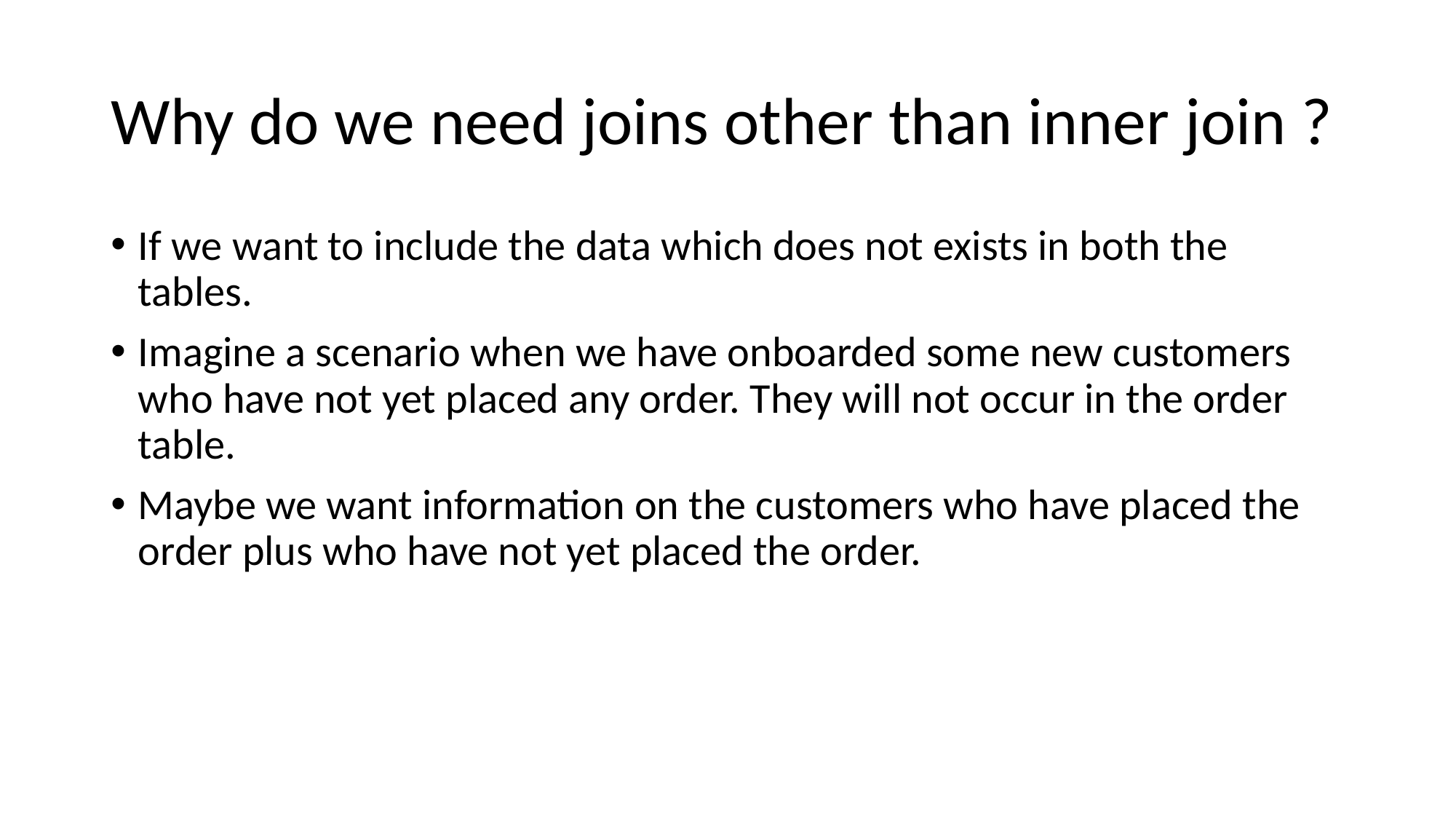

# Why do we need joins other than inner join ?
If we want to include the data which does not exists in both the tables.
Imagine a scenario when we have onboarded some new customers who have not yet placed any order. They will not occur in the order table.
Maybe we want information on the customers who have placed the order plus who have not yet placed the order.